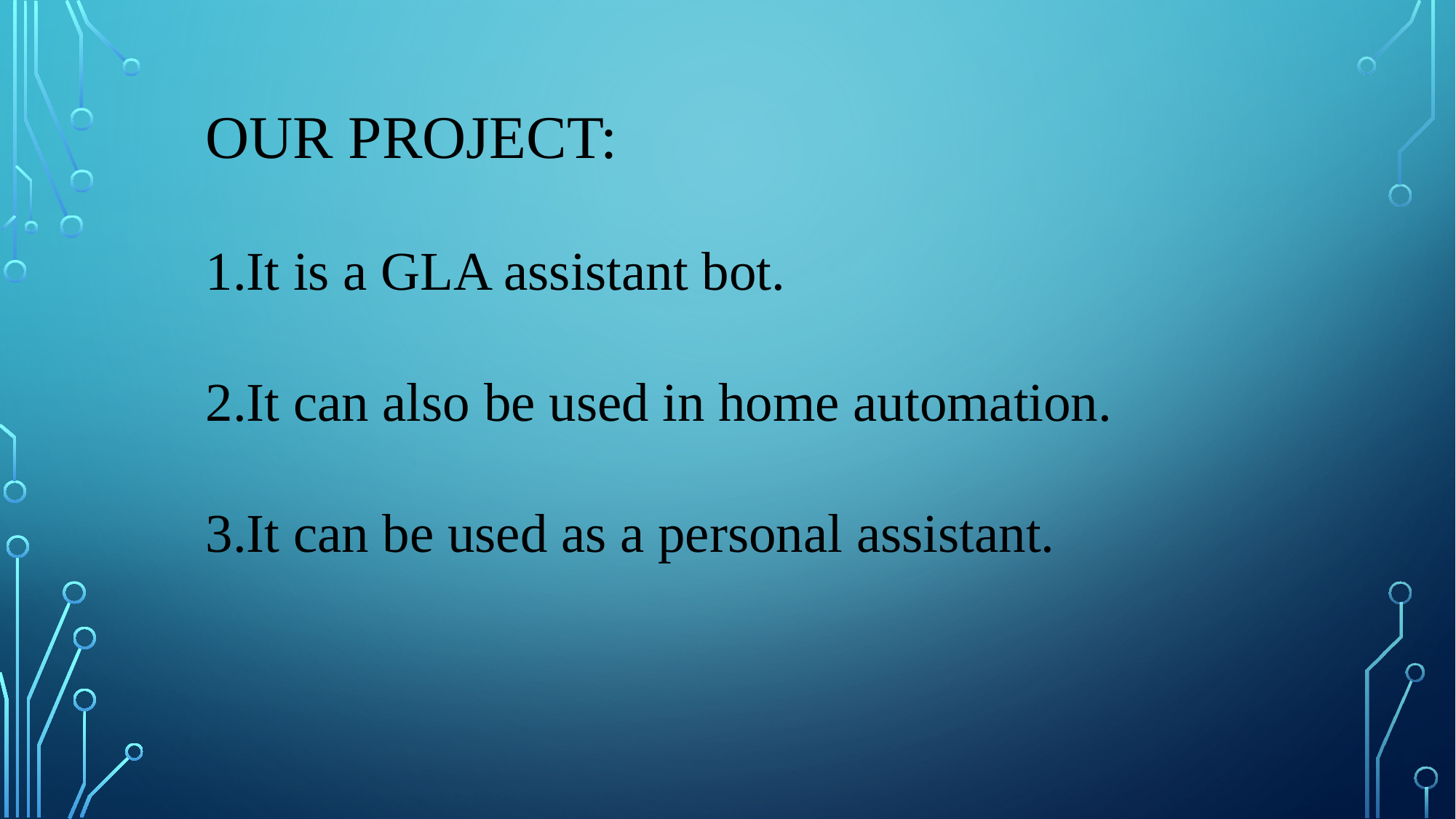

OUR PROJECT:

It is a GLA assistant bot.

It can also be used in home automation.

It can be used as a personal assistant.